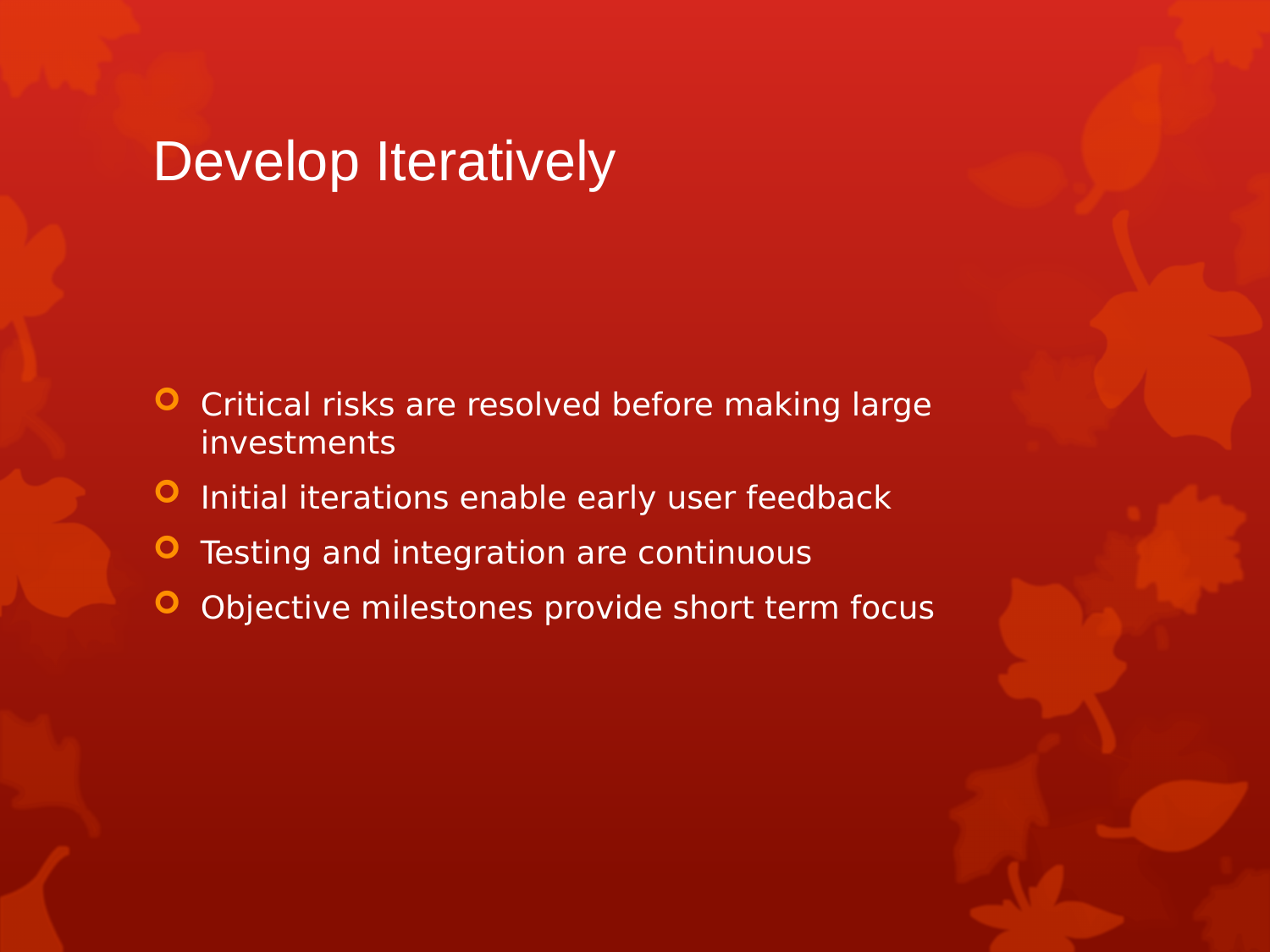

# Develop Iteratively
Critical risks are resolved before making large investments
Initial iterations enable early user feedback
Testing and integration are continuous
Objective milestones provide short term focus